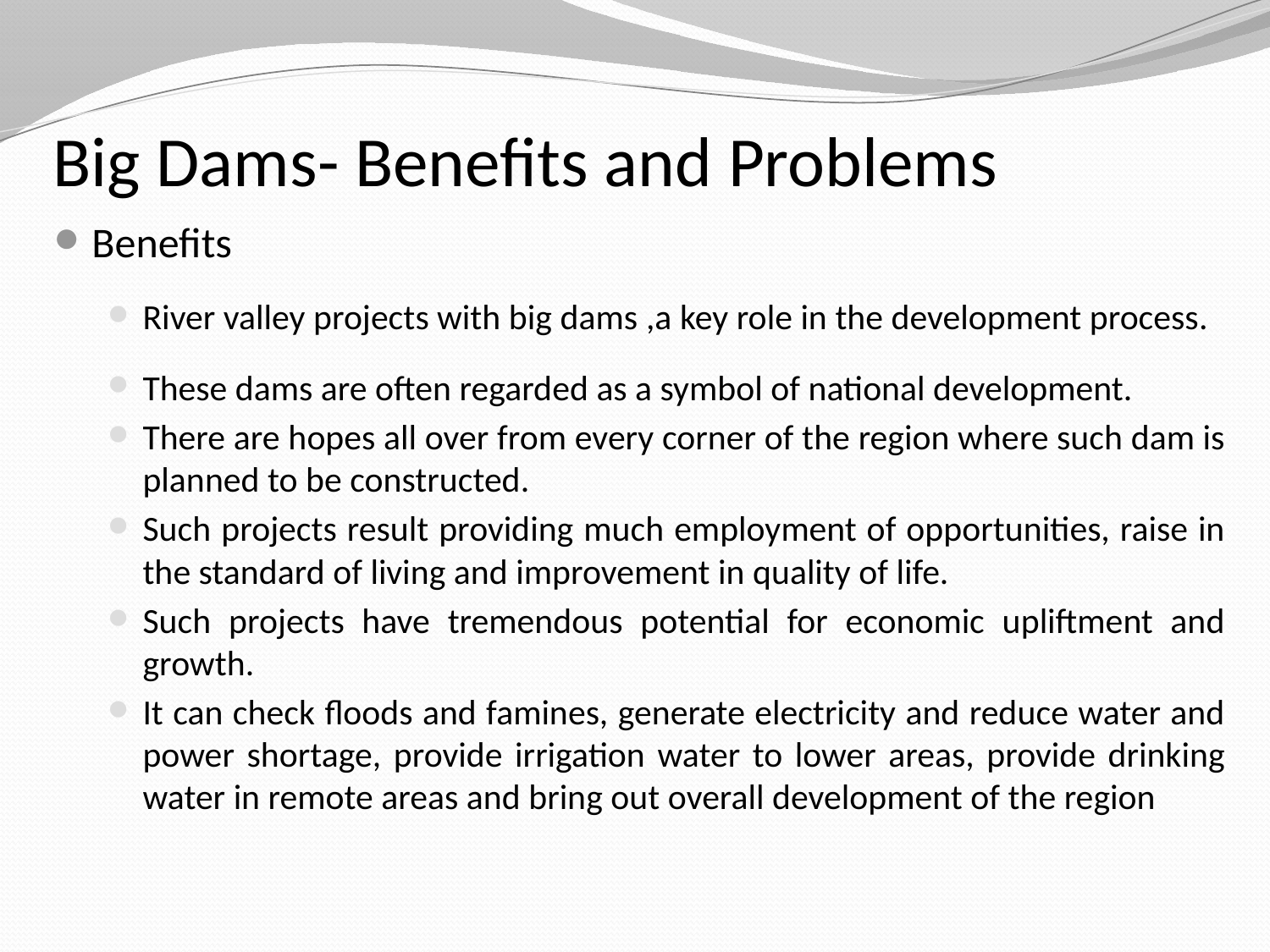

# Big Dams- Benefits and Problems
Benefits
River valley projects with big dams ,a key role in the development process.
These dams are often regarded as a symbol of national development.
There are hopes all over from every corner of the region where such dam is planned to be constructed.
Such projects result providing much employment of opportunities, raise in the standard of living and improvement in quality of life.
Such projects have tremendous potential for economic upliftment and growth.
It can check floods and famines, generate electricity and reduce water and power shortage, provide irrigation water to lower areas, provide drinking water in remote areas and bring out overall development of the region